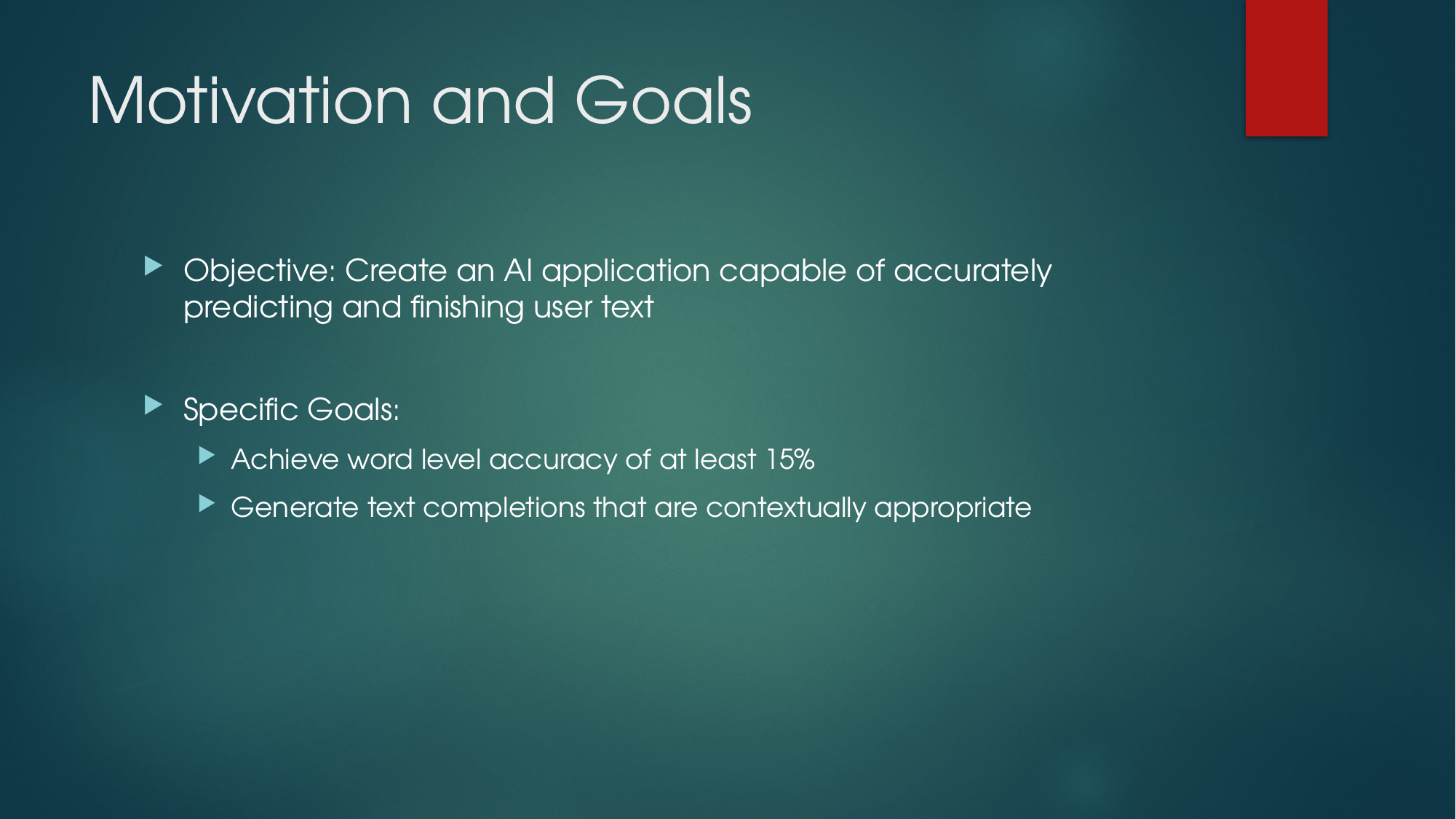

# Motivation and Goals
Objective: Create an AI application capable of accurately predicting and finishing user text

Specific Goals:
Achieve word level accuracy of at least 15%
Generate text completions that are contextually appropriate